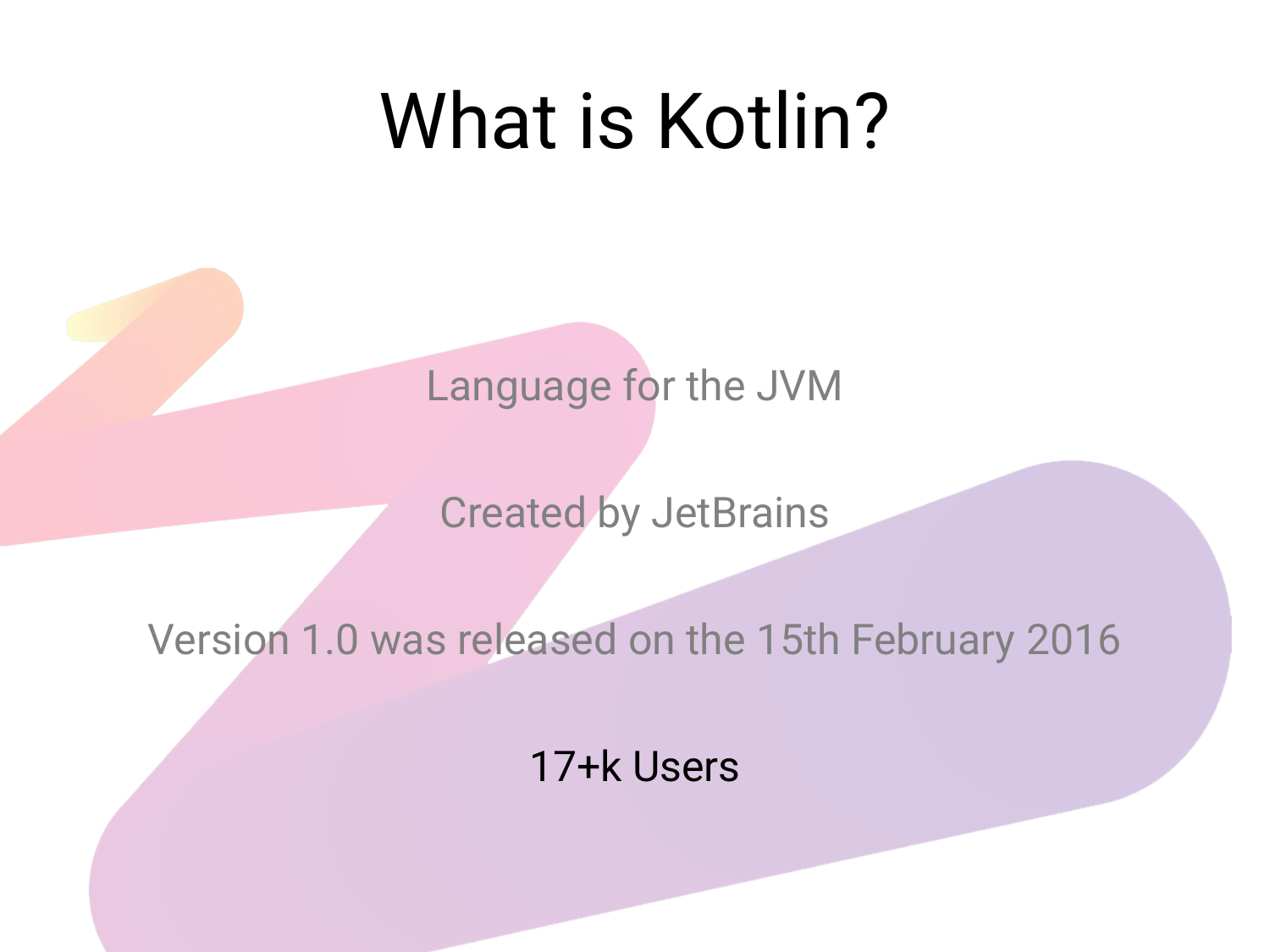

# What is Kotlin?

Language for the JVM
Created by JetBrains
Version 1.0 was released on the 15th February 2016
17+k Users